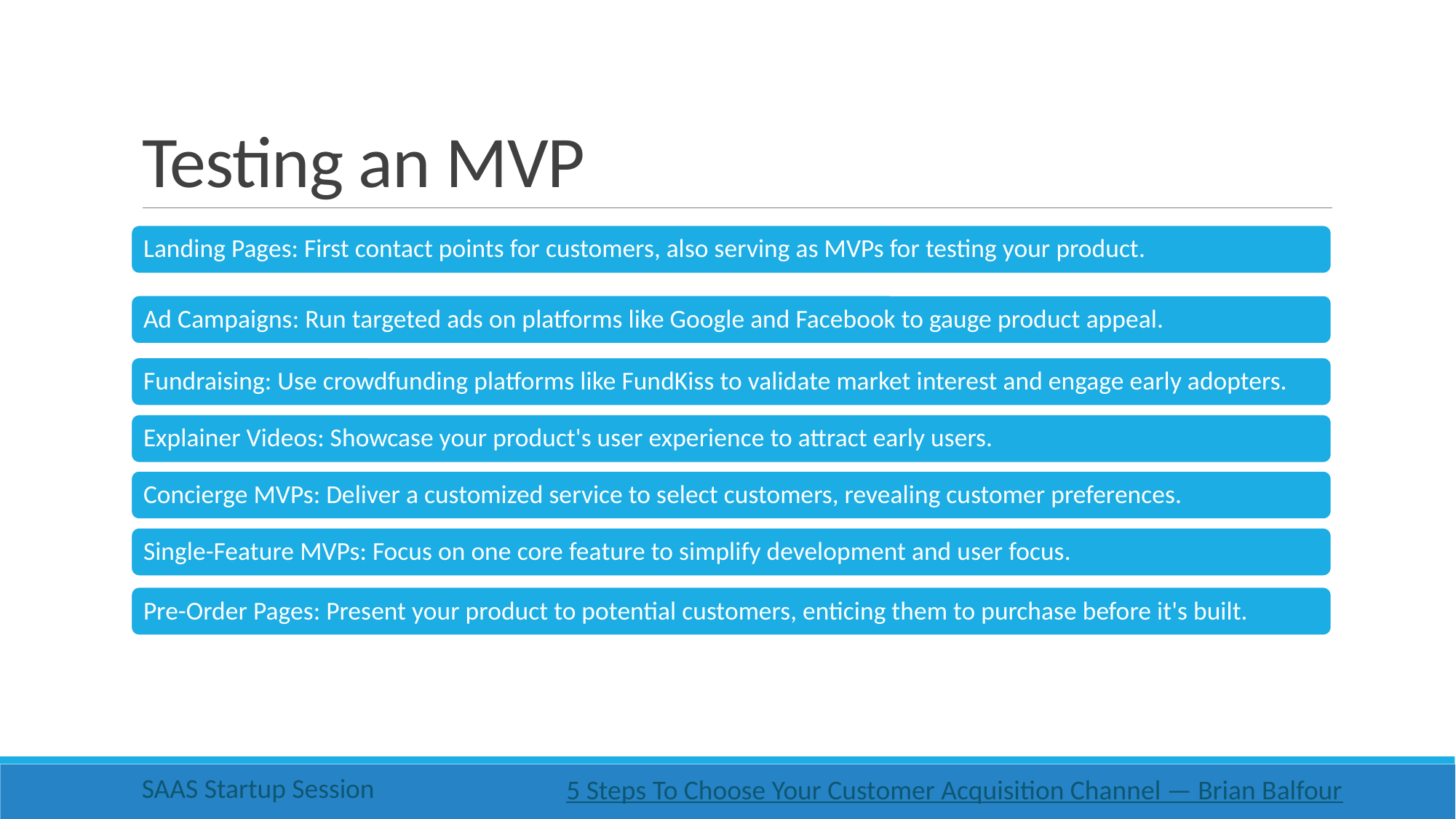

# Testing an MVP
Landing Pages: First contact points for customers, also serving as MVPs for testing your product.
Ad Campaigns: Run targeted ads on platforms like Google and Facebook to gauge product appeal.
Fundraising: Use crowdfunding platforms like FundKiss to validate market interest and engage early adopters.
Explainer Videos: Showcase your product's user experience to attract early users.
Concierge MVPs: Deliver a customized service to select customers, revealing customer preferences.
Single-Feature MVPs: Focus on one core feature to simplify development and user focus.
Pre-Order Pages: Present your product to potential customers, enticing them to purchase before it's built.

SAAS Startup Session
5 Steps To Choose Your Customer Acquisition Channel — Brian Balfour